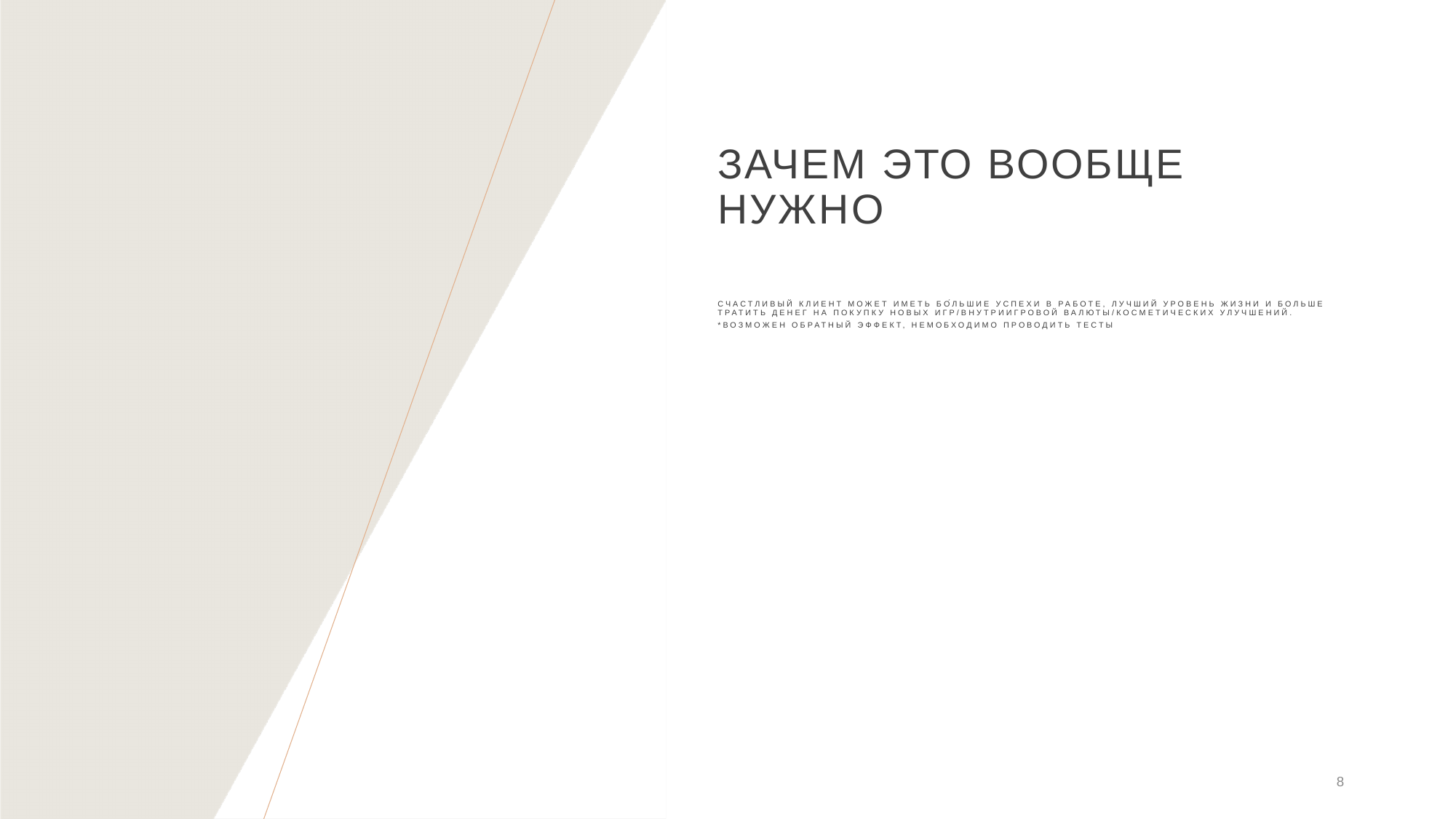

# Зачем это вообще нужно
Счастливый клиент может иметь бо́льшие успехи в работе, лучший уровень жизни и больше тратить денег на покупку новых игр/внутриигровой валюты/косметических улучшений.
*возможен обратный эффект, немобходимо проводить тесты

8